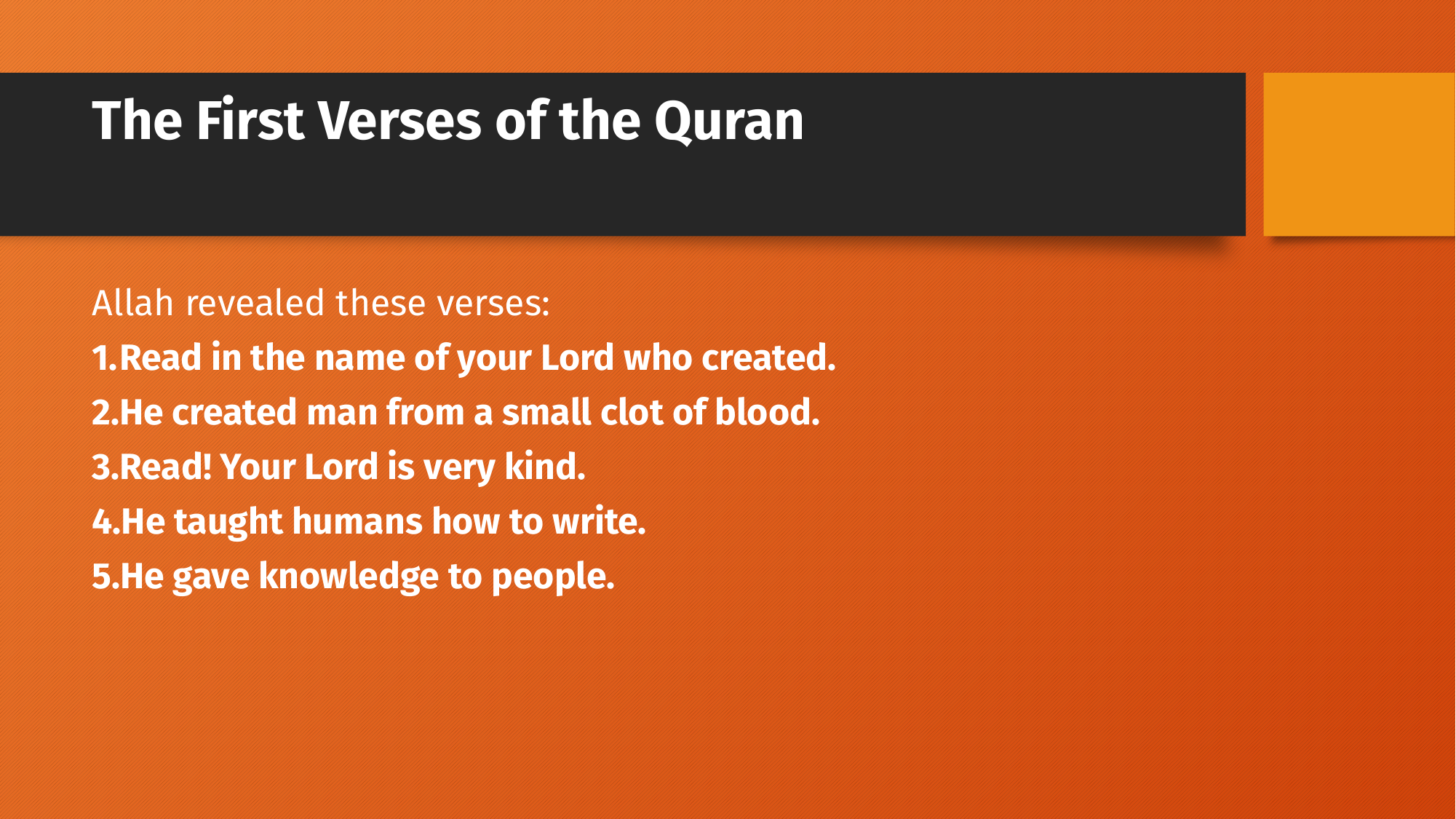

# The First Verses of the Quran
Allah revealed these verses:
Read in the name of your Lord who created.
He created man from a small clot of blood.
Read! Your Lord is very kind.
He taught humans how to write.
He gave knowledge to people.